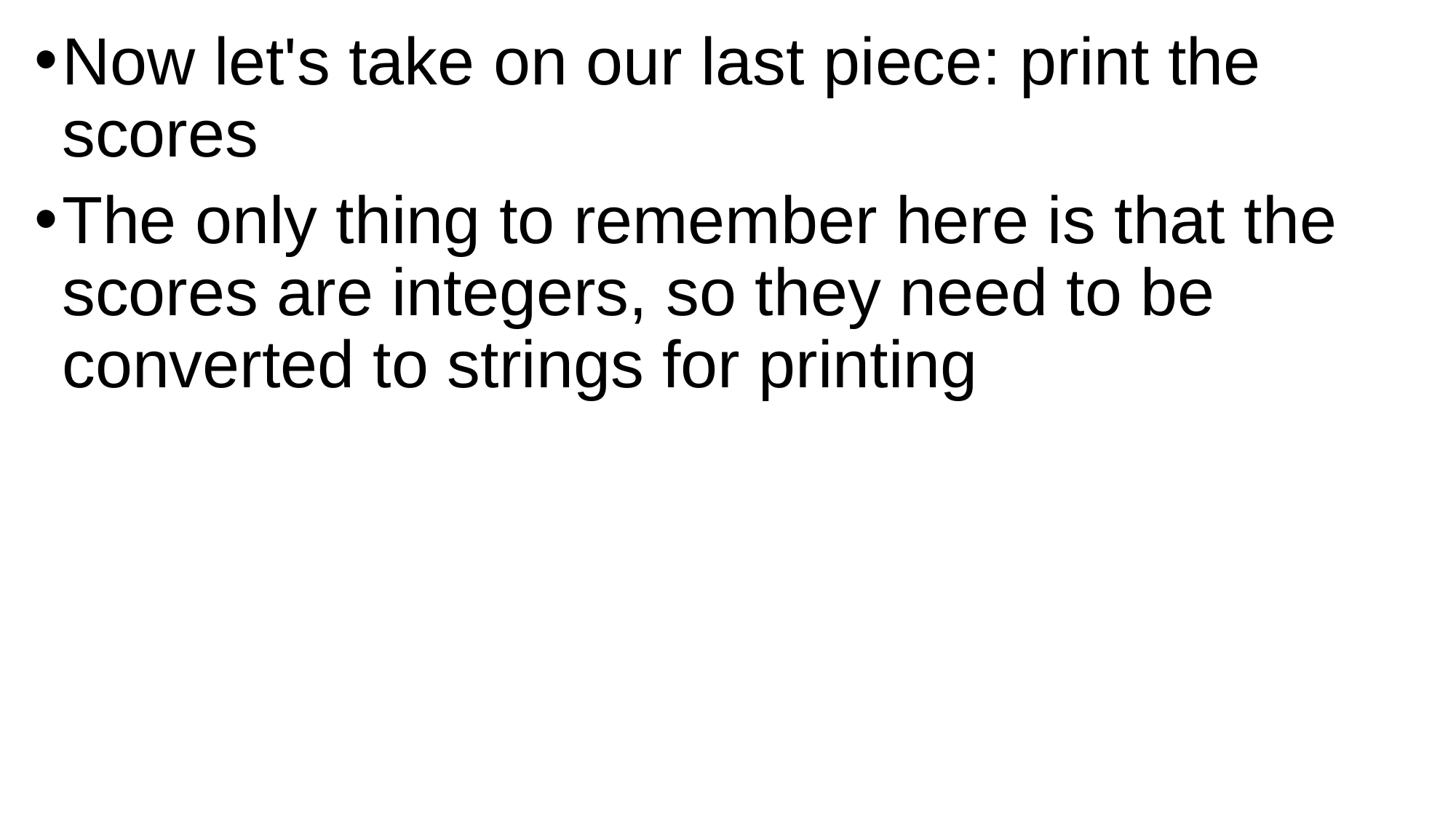

Now let's take on our last piece: print the scores
The only thing to remember here is that the scores are integers, so they need to be converted to strings for printing